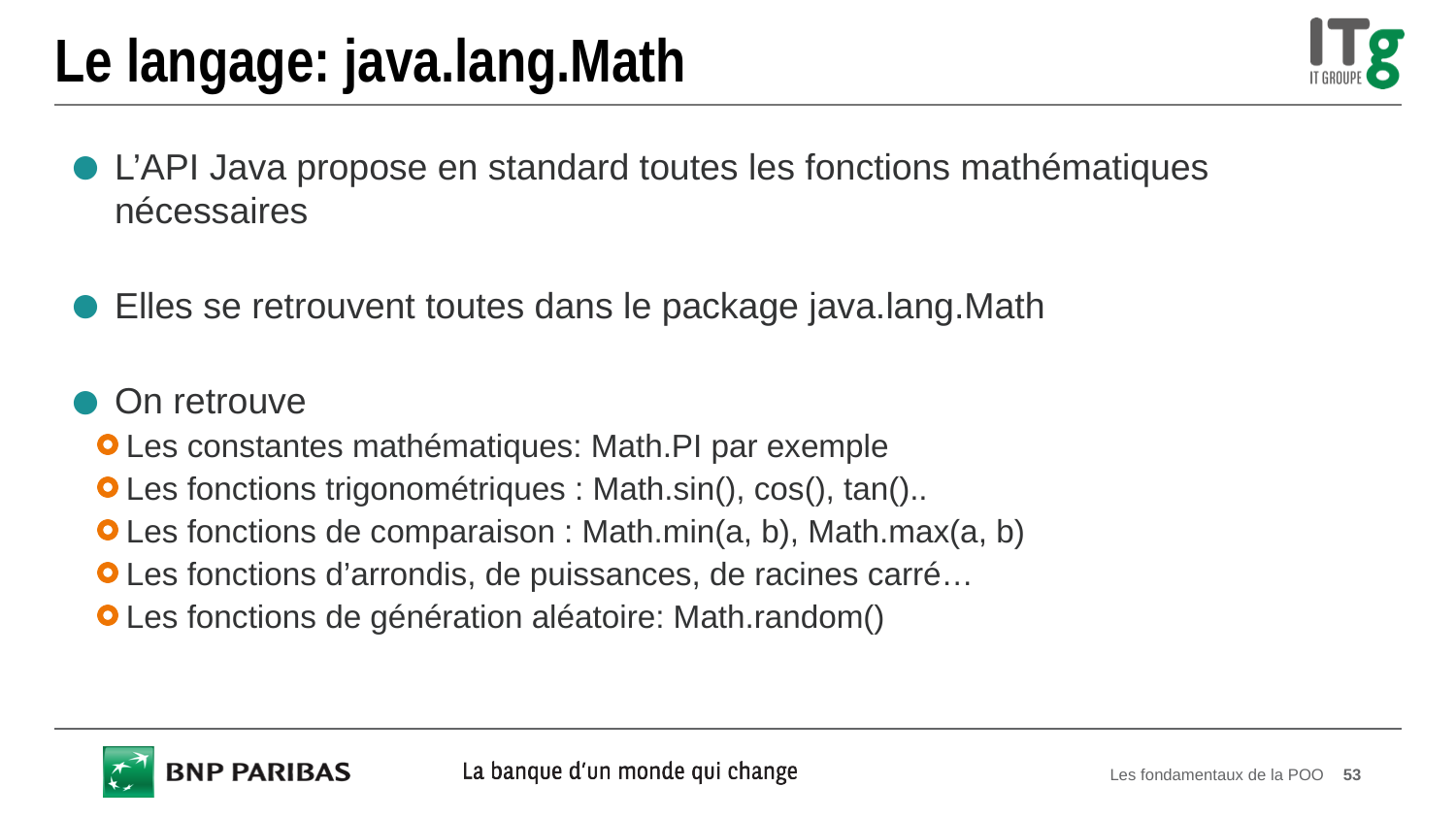

# Le langage: java.lang.Math
L’API Java propose en standard toutes les fonctions mathématiques nécessaires

Elles se retrouvent toutes dans le package java.lang.Math

On retrouve
Les constantes mathématiques: Math.PI par exemple
Les fonctions trigonométriques : Math.sin(), cos(), tan()..
Les fonctions de comparaison : Math.min(a, b), Math.max(a, b)
Les fonctions d’arrondis, de puissances, de racines carré…
Les fonctions de génération aléatoire: Math.random()
Les fondamentaux de la POO
53